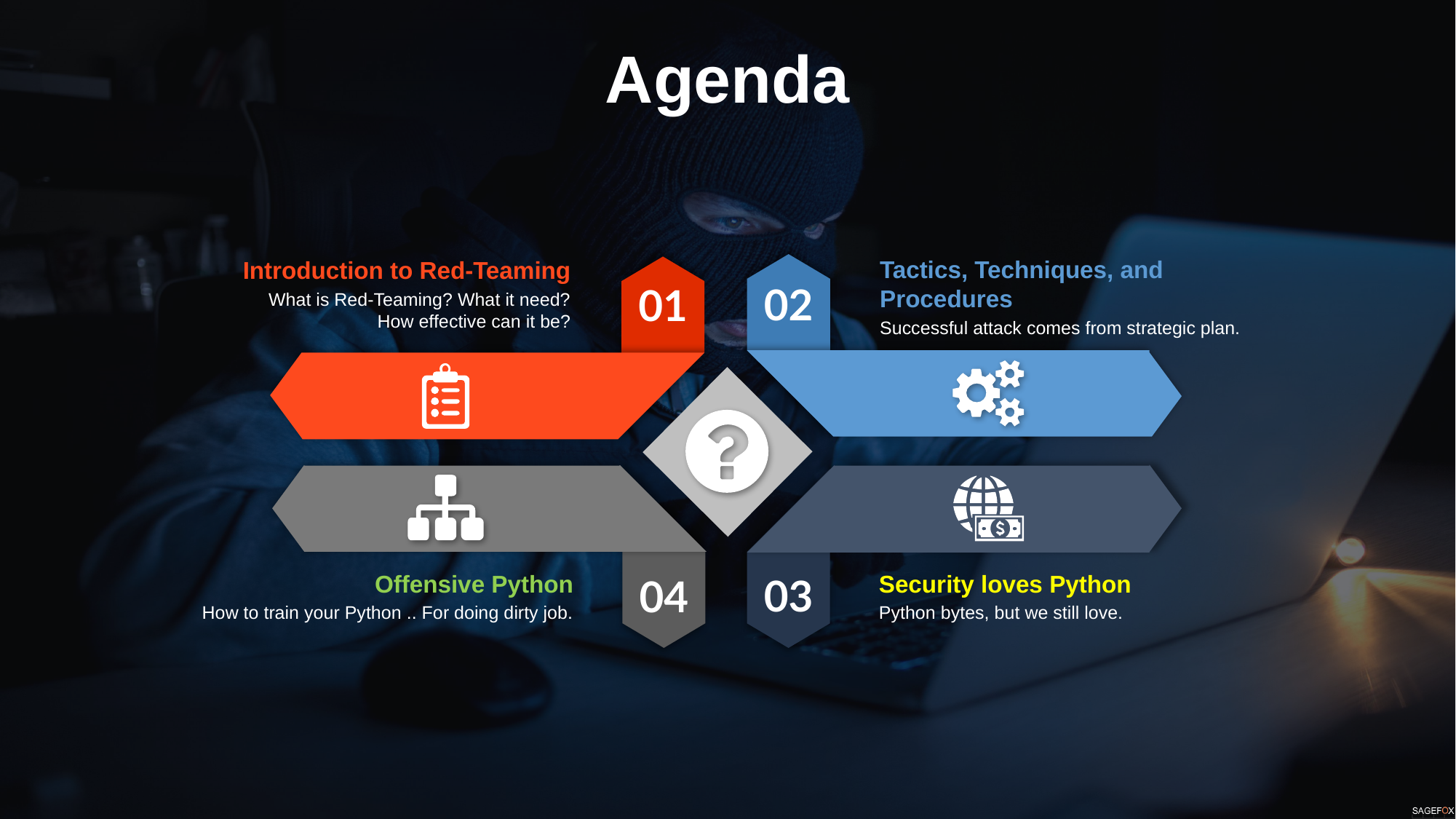

Agenda

Tactics, Techniques, and Procedures
Successful attack comes from strategic plan.
Introduction to Red-Teaming
What is Red-Teaming? What it need?
How effective can it be?

02
01

04

03
Offensive Python
How to train your Python .. For doing dirty job.
Security loves Python
Python bytes, but we still love.